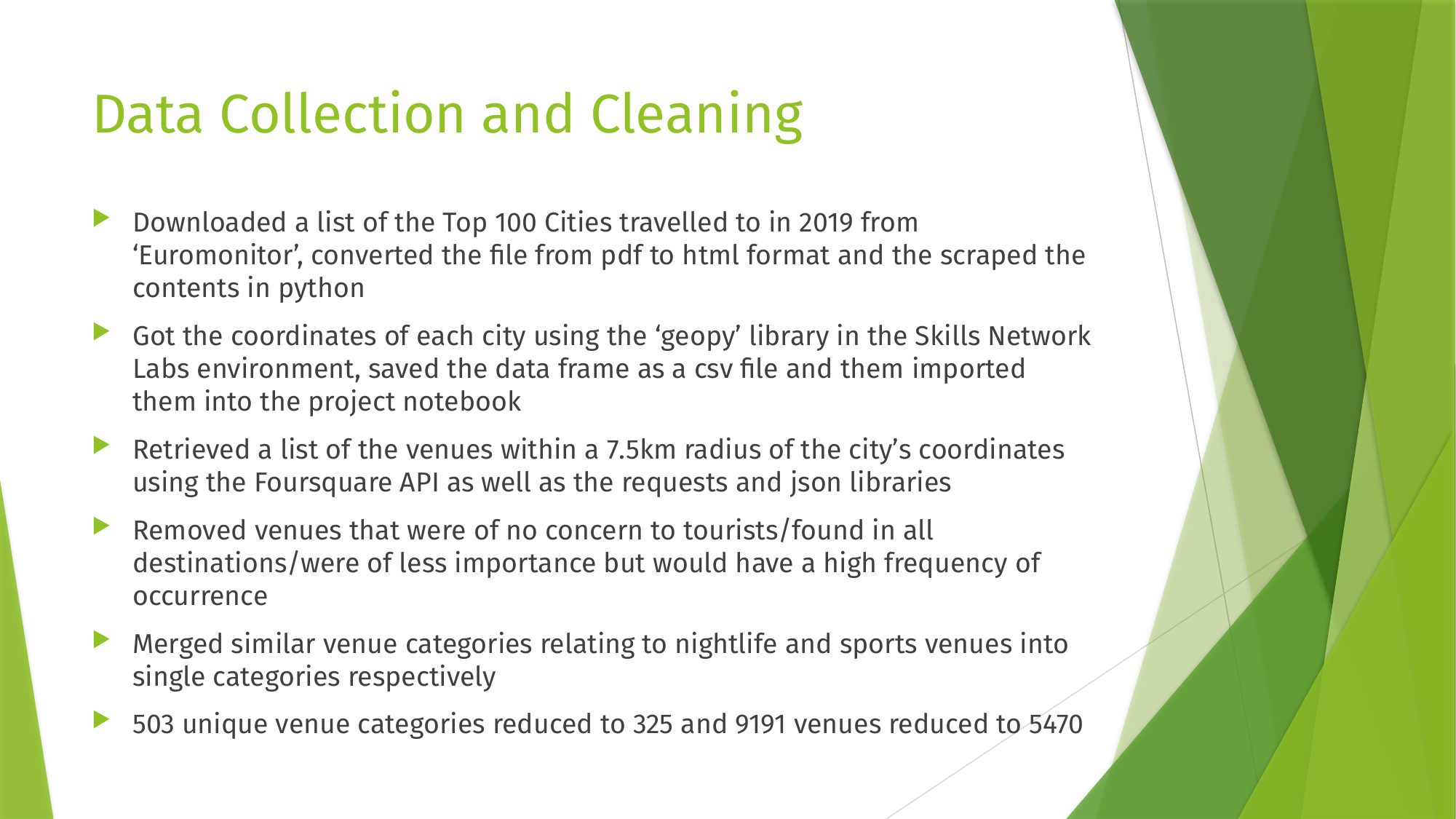

# Data Collection and Cleaning
Downloaded a list of the Top 100 Cities travelled to in 2019 from ‘Euromonitor’, converted the file from pdf to html format and the scraped the contents in python
Got the coordinates of each city using the ‘geopy’ library in the Skills Network Labs environment, saved the data frame as a csv file and them imported them into the project notebook
Retrieved a list of the venues within a 7.5km radius of the city’s coordinates using the Foursquare API as well as the requests and json libraries
Removed venues that were of no concern to tourists/found in all destinations/were of less importance but would have a high frequency of occurrence
Merged similar venue categories relating to nightlife and sports venues into single categories respectively
503 unique venue categories reduced to 325 and 9191 venues reduced to 5470